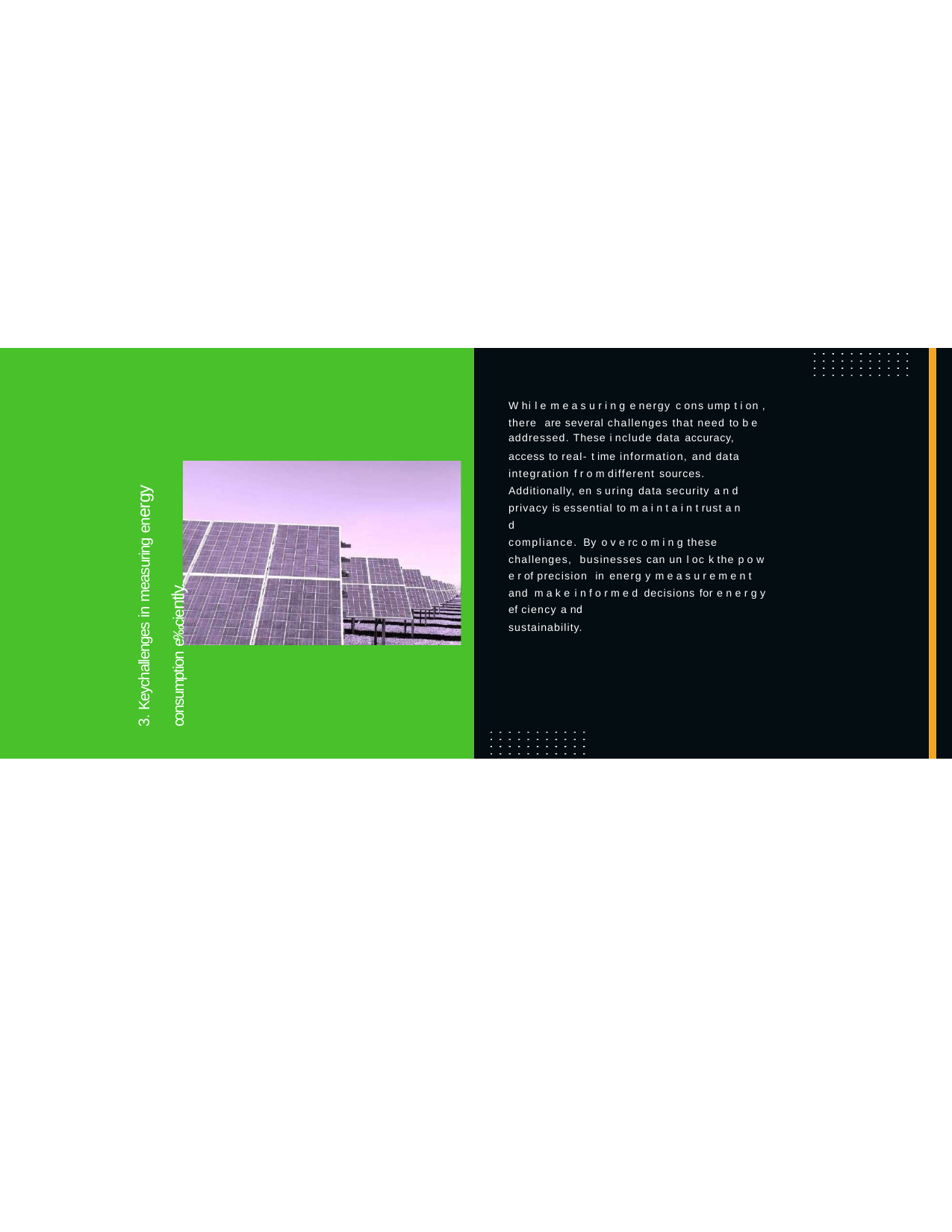

W hi l e m e a s u r i n g e nergy c ons ump t i on , there  are several challenges that need to b e
addressed. These i nclude data accuracy,
access to real- t ime information, and data  integration f r o m different sources.
Additionally, en s uring data security a n d  privacy is essential to m a i n t a i n t rust	a n d
compliance. By o v e rc o m i n g these challenges,  businesses can un l oc k the p o w e r of precision  in energ y m e a s u r e m e n t and m a k e i n f o r m e d  decisions for e n e r g y ef ciency a nd
sustainability.
3. Keychallenges in measuring energy
consumption e‰ciently.